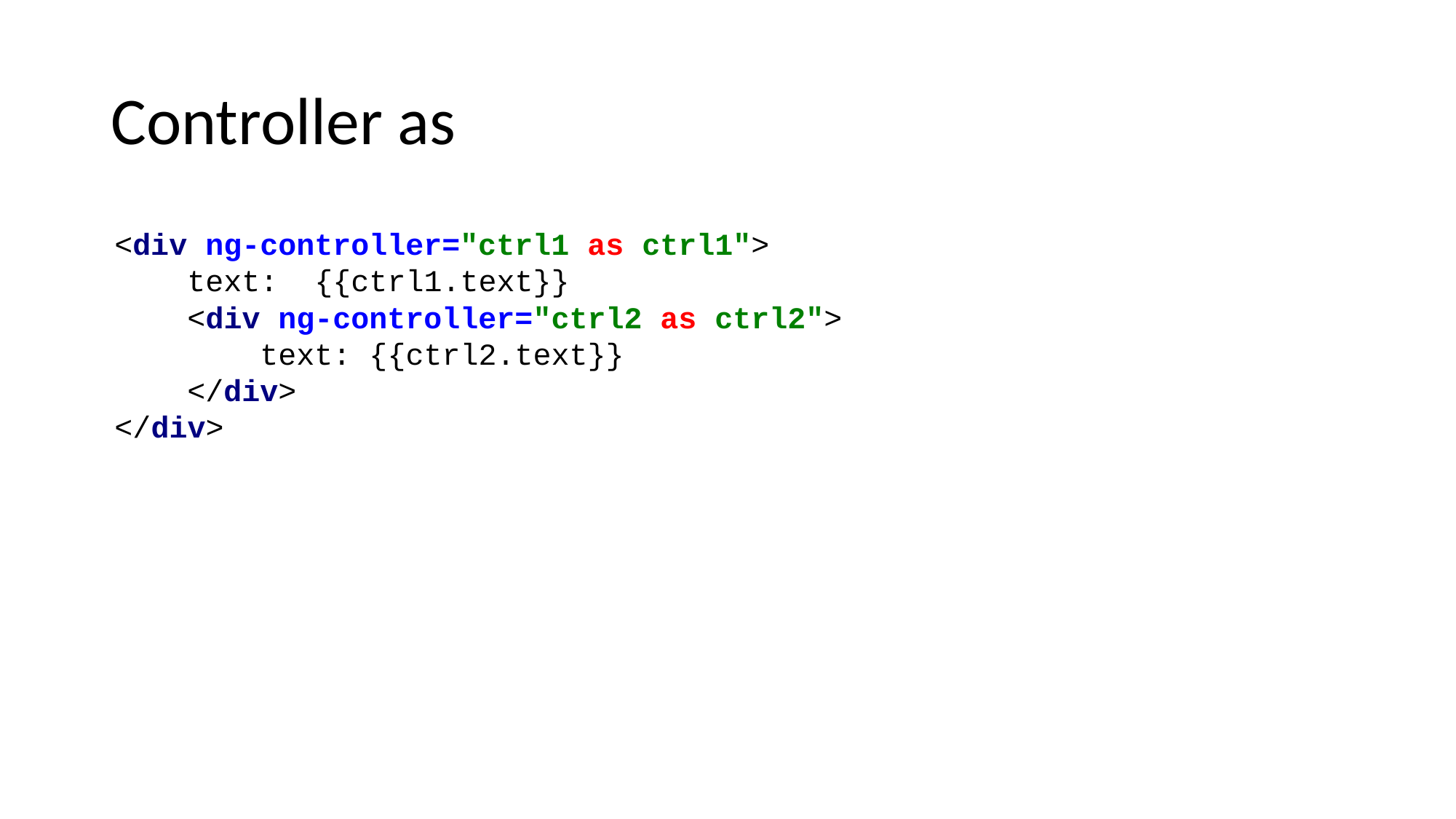

# Controller as

<div ng-controller="ctrl1 as ctrl1">
    text:  {{ctrl1.text}}
    <div ng-controller="ctrl2 as ctrl2">
        text: {{ctrl2.text}}
    </div>
</div>